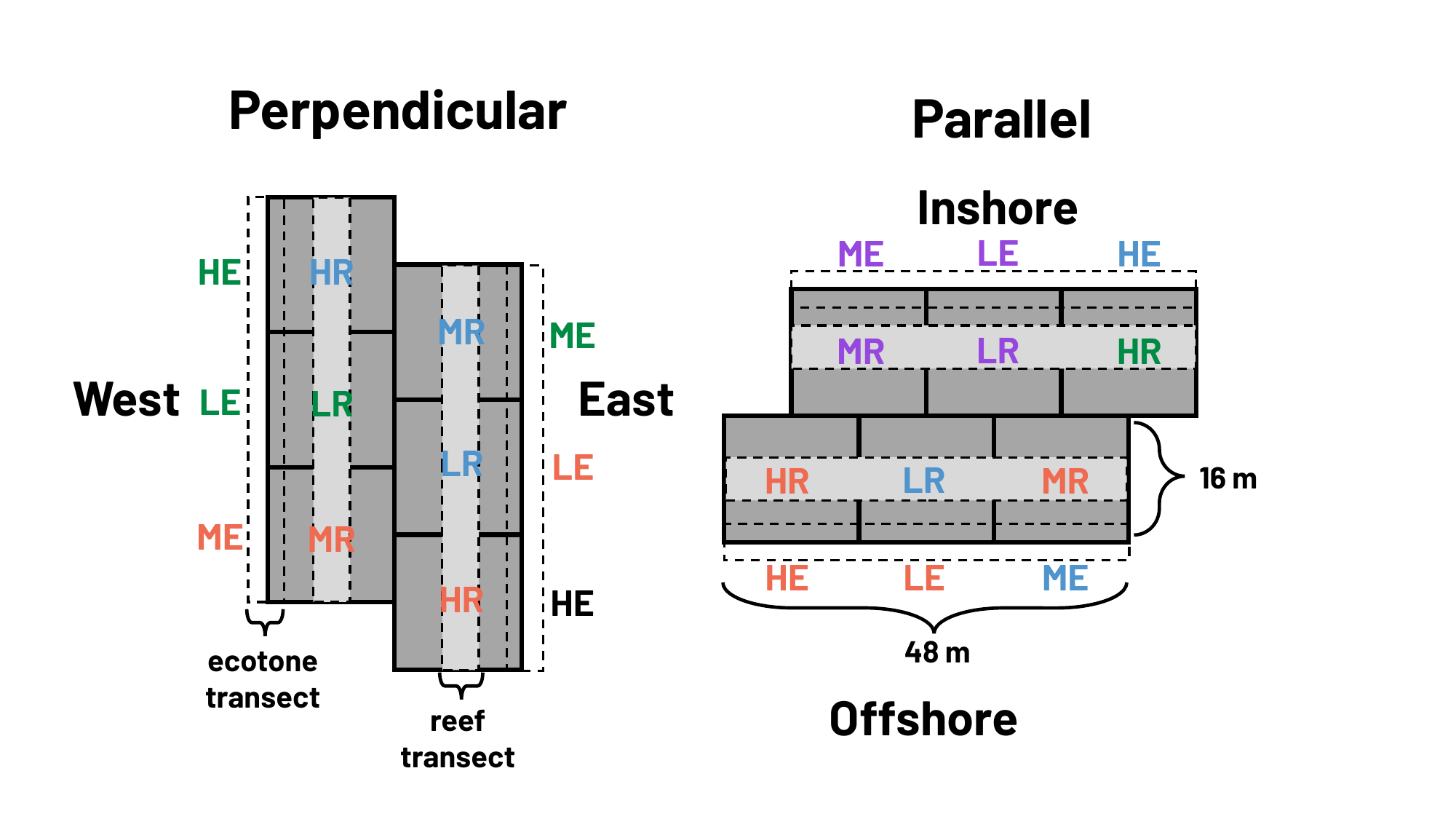

Perpendicular
ME
LE
HE
Parallel

Inshore
MR
LR
HR

HE
LE
ME
HR
LR
MR

MR
LR
HR

ME
LE
HE
HR
LR
MR

East
West

HE
LE
ME

16 m

48 m
ecotone transect

Offshore
reef transect